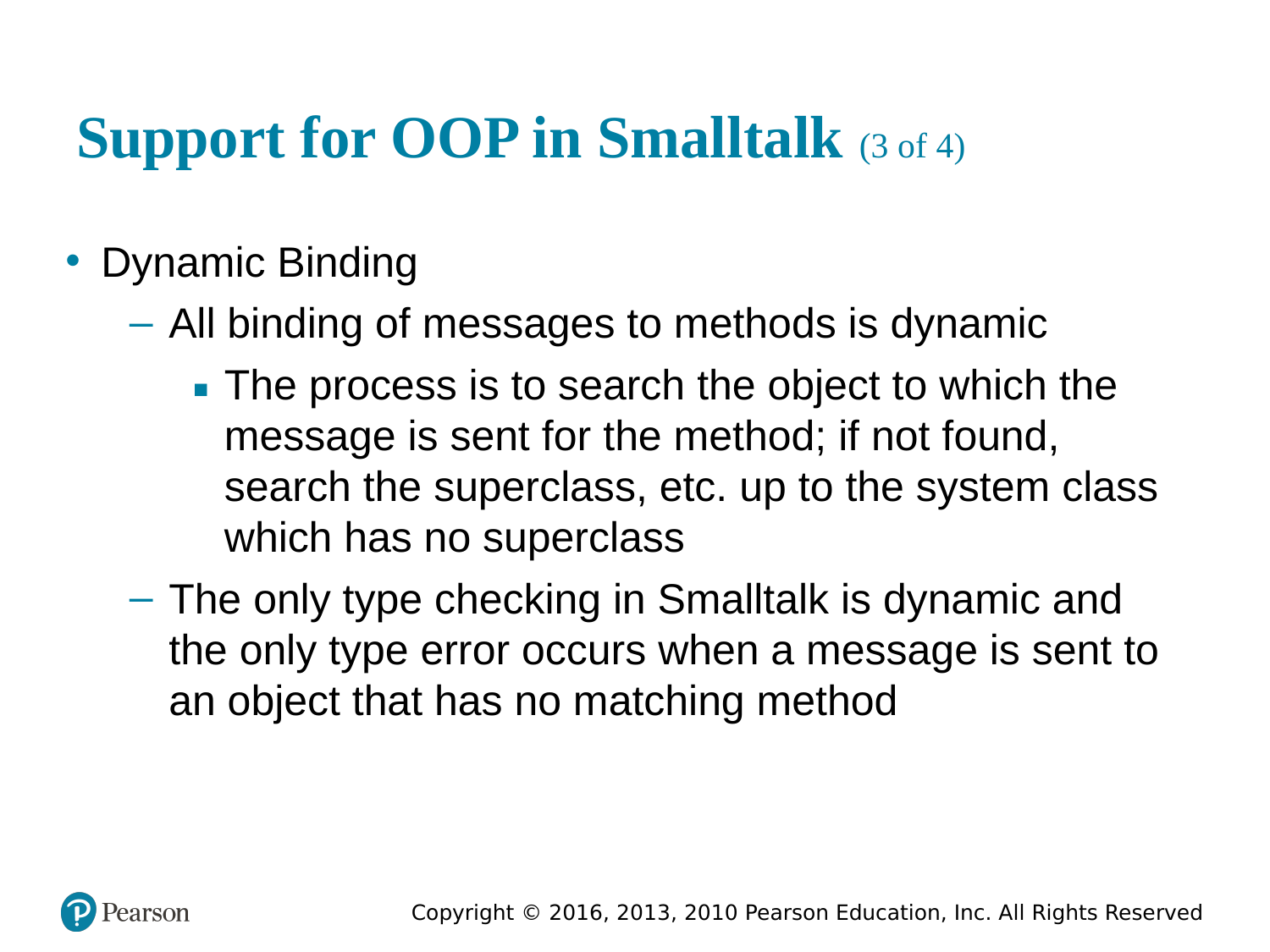

# Support for OOP in Smalltalk (3 of 4)
Dynamic Binding
All binding of messages to methods is dynamic
The process is to search the object to which the message is sent for the method; if not found, search the superclass, etc. up to the system class which has no superclass
The only type checking in Smalltalk is dynamic and the only type error occurs when a message is sent to an object that has no matching method